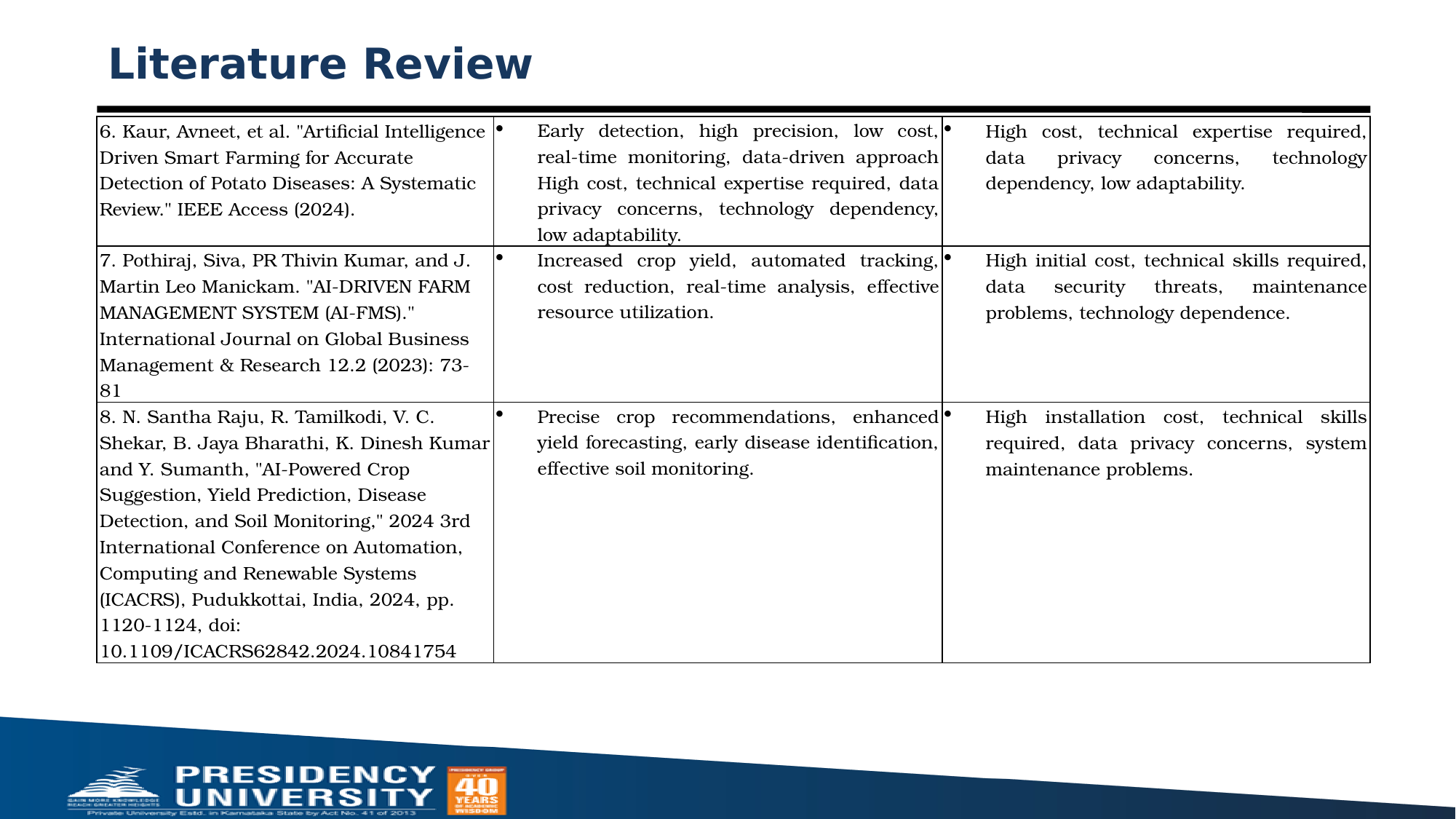

# Literature Review
| 6. Kaur, Avneet, et al. "Artificial Intelligence Driven Smart Farming for Accurate Detection of Potato Diseases: A Systematic Review." IEEE Access (2024). | Early detection, high precision, low cost, real-time monitoring, data-driven approach High cost, technical expertise required, data privacy concerns, technology dependency, low adaptability. | High cost, technical expertise required, data privacy concerns, technology dependency, low adaptability. |
| --- | --- | --- |
| 7. Pothiraj, Siva, PR Thivin Kumar, and J. Martin Leo Manickam. "AI-DRIVEN FARM MANAGEMENT SYSTEM (AI-FMS)." International Journal on Global Business Management & Research 12.2 (2023): 73-81 | Increased crop yield, automated tracking, cost reduction, real-time analysis, effective resource utilization. | High initial cost, technical skills required, data security threats, maintenance problems, technology dependence. |
| 8. N. Santha Raju, R. Tamilkodi, V. C. Shekar, B. Jaya Bharathi, K. Dinesh Kumar and Y. Sumanth, "AI-Powered Crop Suggestion, Yield Prediction, Disease Detection, and Soil Monitoring," 2024 3rd International Conference on Automation, Computing and Renewable Systems (ICACRS), Pudukkottai, India, 2024, pp. 1120-1124, doi: 10.1109/ICACRS62842.2024.10841754 | Precise crop recommendations, enhanced yield forecasting, early disease identification, effective soil monitoring. | High installation cost, technical skills required, data privacy concerns, system maintenance problems. |